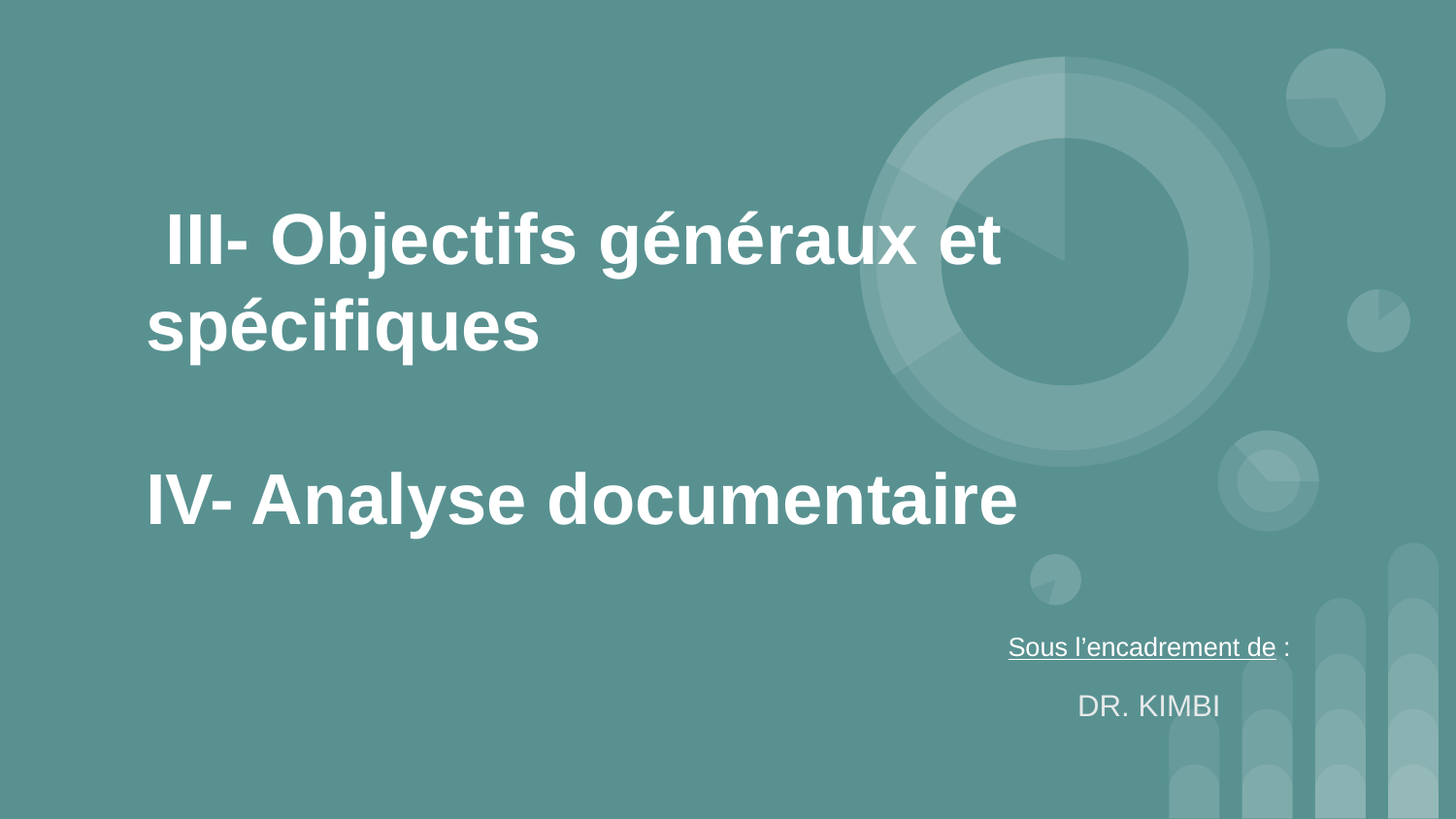

# III- Objectifs généraux et spécifiques

IV- Analyse documentaire

Sous l’encadrement de :
DR. KIMBI